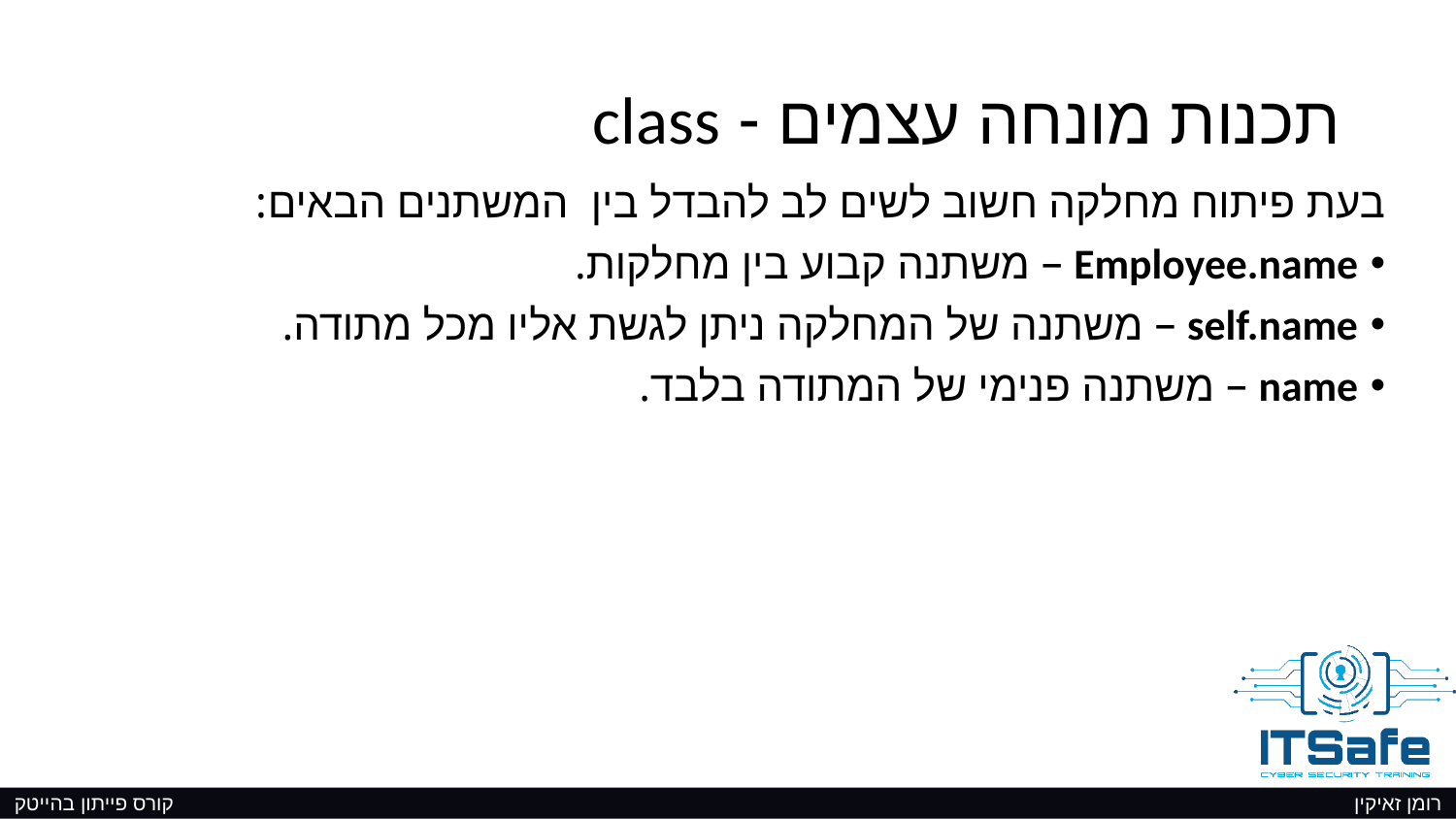

# תכנות מונחה עצמים - class
בעת פיתוח מחלקה חשוב לשים לב להבדל בין  המשתנים הבאים:
Employee.name – משתנה קבוע בין מחלקות.
self.name – משתנה של המחלקה ניתן לגשת אליו מכל מתודה.
name – משתנה פנימי של המתודה בלבד.